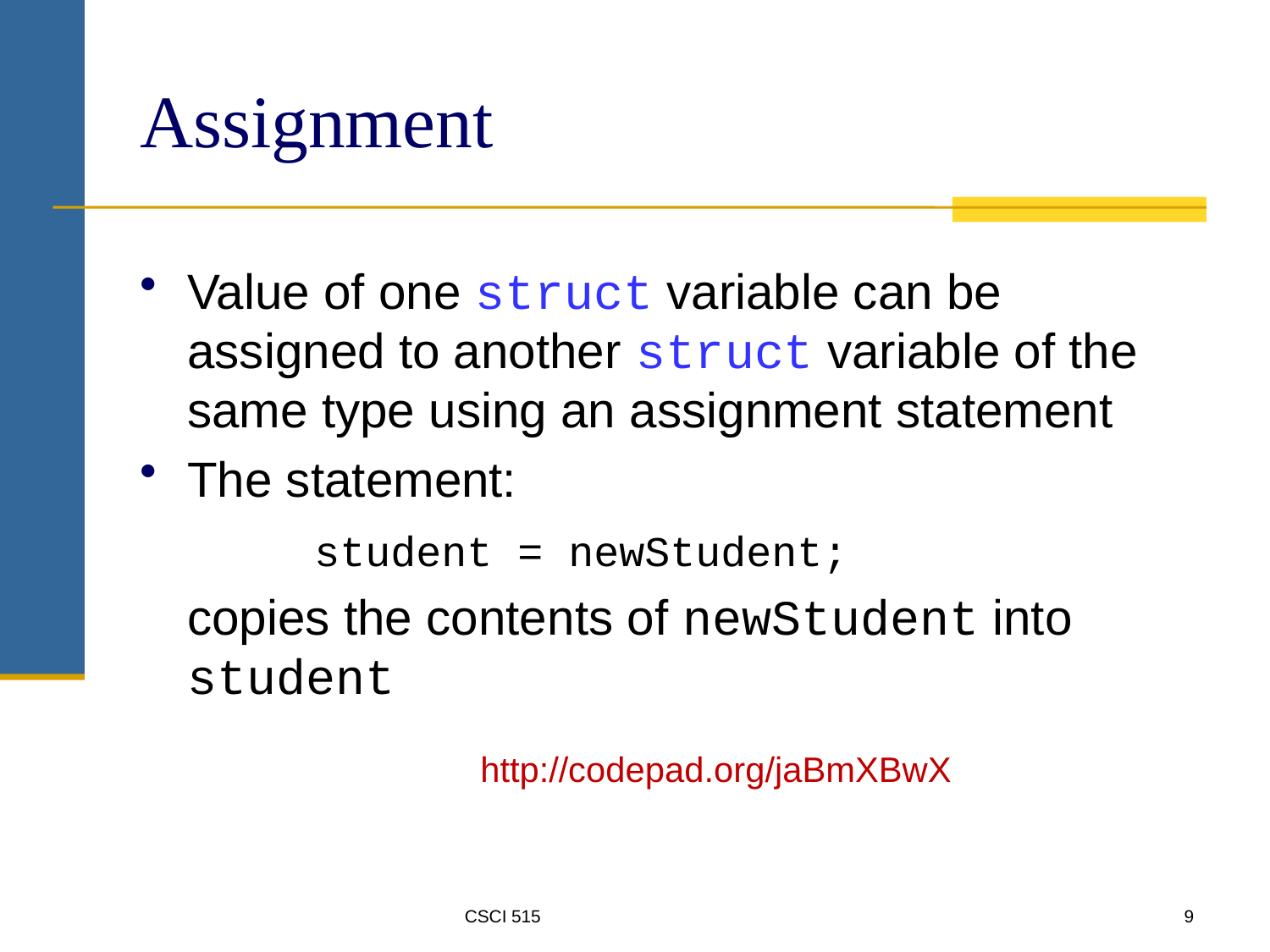

# Assignment
Value of one struct variable can be assigned to another struct variable of the same type using an assignment statement
The statement:
		student = newStudent;
	copies the contents of newStudent into student
http://codepad.org/jaBmXBwX
CSCI 515
9